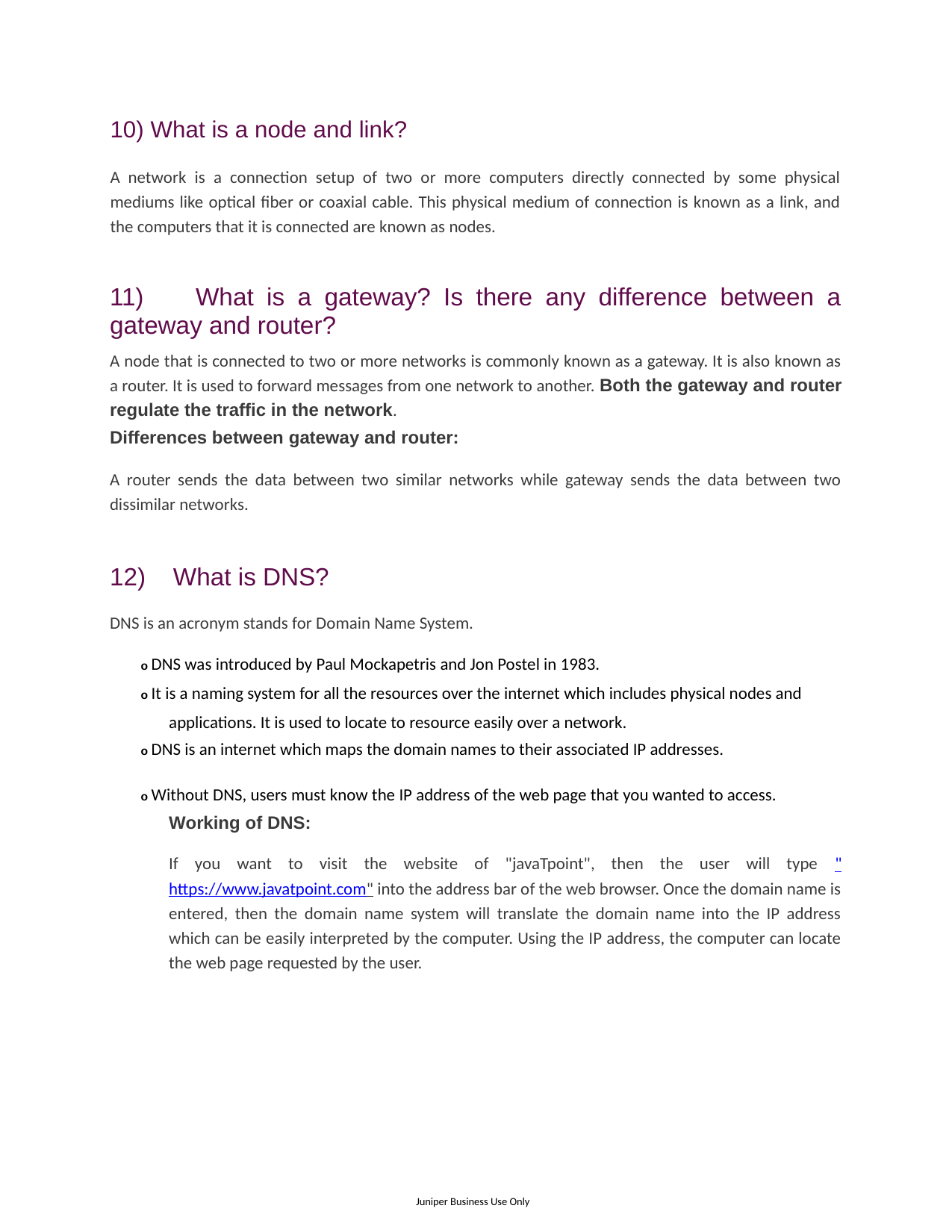

10) What is a node and link?
A network is a connection setup of two or more computers directly connected by some physical mediums like optical fiber or coaxial cable. This physical medium of connection is known as a link, and the computers that it is connected are known as nodes.
11)    What is a gateway? Is there any difference between a gateway and router?
A node that is connected to two or more networks is commonly known as a gateway. It is also known as a router. It is used to forward messages from one network to another. Both the gateway and router regulate the traffic in the network.
Differences between gateway and router:
A router sends the data between two similar networks while gateway sends the data between two dissimilar networks.
12)    What is DNS?
DNS is an acronym stands for Domain Name System.
o DNS was introduced by Paul Mockapetris and Jon Postel in 1983.
o It is a naming system for all the resources over the internet which includes physical nodes and applications. It is used to locate to resource easily over a network.
o DNS is an internet which maps the domain names to their associated IP addresses.
o Without DNS, users must know the IP address of the web page that you wanted to access.
Working of DNS:
If you want to visit the website of "javaTpoint", then the user will type "https://www.javatpoint.com" into the address bar of the web browser. Once the domain name is entered, then the domain name system will translate the domain name into the IP address which can be easily interpreted by the computer. Using the IP address, the computer can locate the web page requested by the user.
Juniper Business Use Only